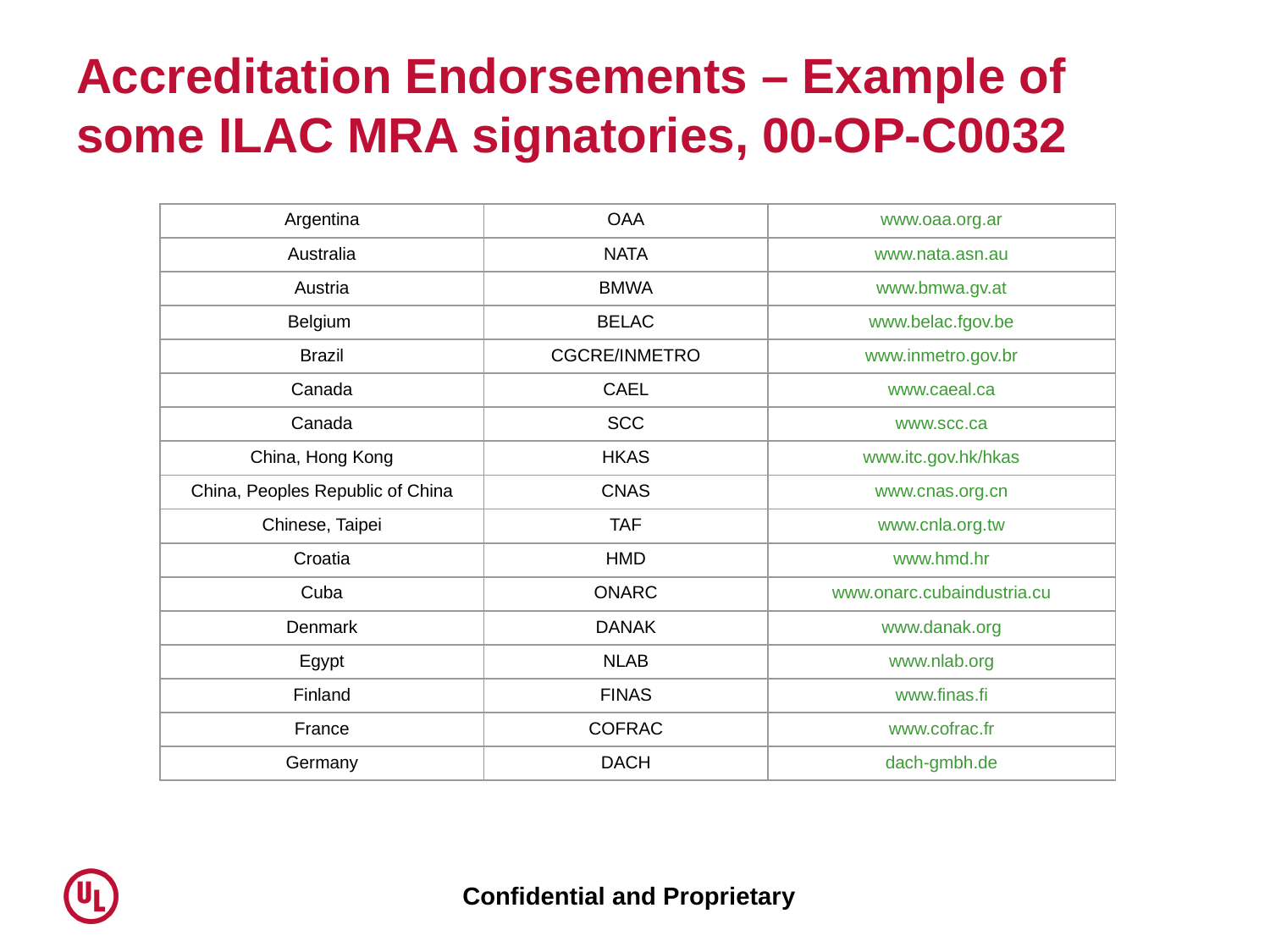

# Accreditation Endorsements – Example of some ILAC MRA signatories, 00-OP-C0032
| Argentina | OAA | www.oaa.org.ar |
| --- | --- | --- |
| Australia | NATA | www.nata.asn.au |
| Austria | BMWA | www.bmwa.gv.at |
| Belgium | BELAC | www.belac.fgov.be |
| Brazil | CGCRE/INMETRO | www.inmetro.gov.br |
| Canada | CAEL | www.caeal.ca |
| Canada | SCC | www.scc.ca |
| China, Hong Kong | HKAS | www.itc.gov.hk/hkas |
| China, Peoples Republic of China | CNAS | www.cnas.org.cn |
| Chinese, Taipei | TAF | www.cnla.org.tw |
| Croatia | HMD | www.hmd.hr |
| Cuba | ONARC | www.onarc.cubaindustria.cu |
| Denmark | DANAK | www.danak.org |
| Egypt | NLAB | www.nlab.org |
| Finland | FINAS | www.finas.fi |
| France | COFRAC | www.cofrac.fr |
| Germany | DACH | dach-gmbh.de |